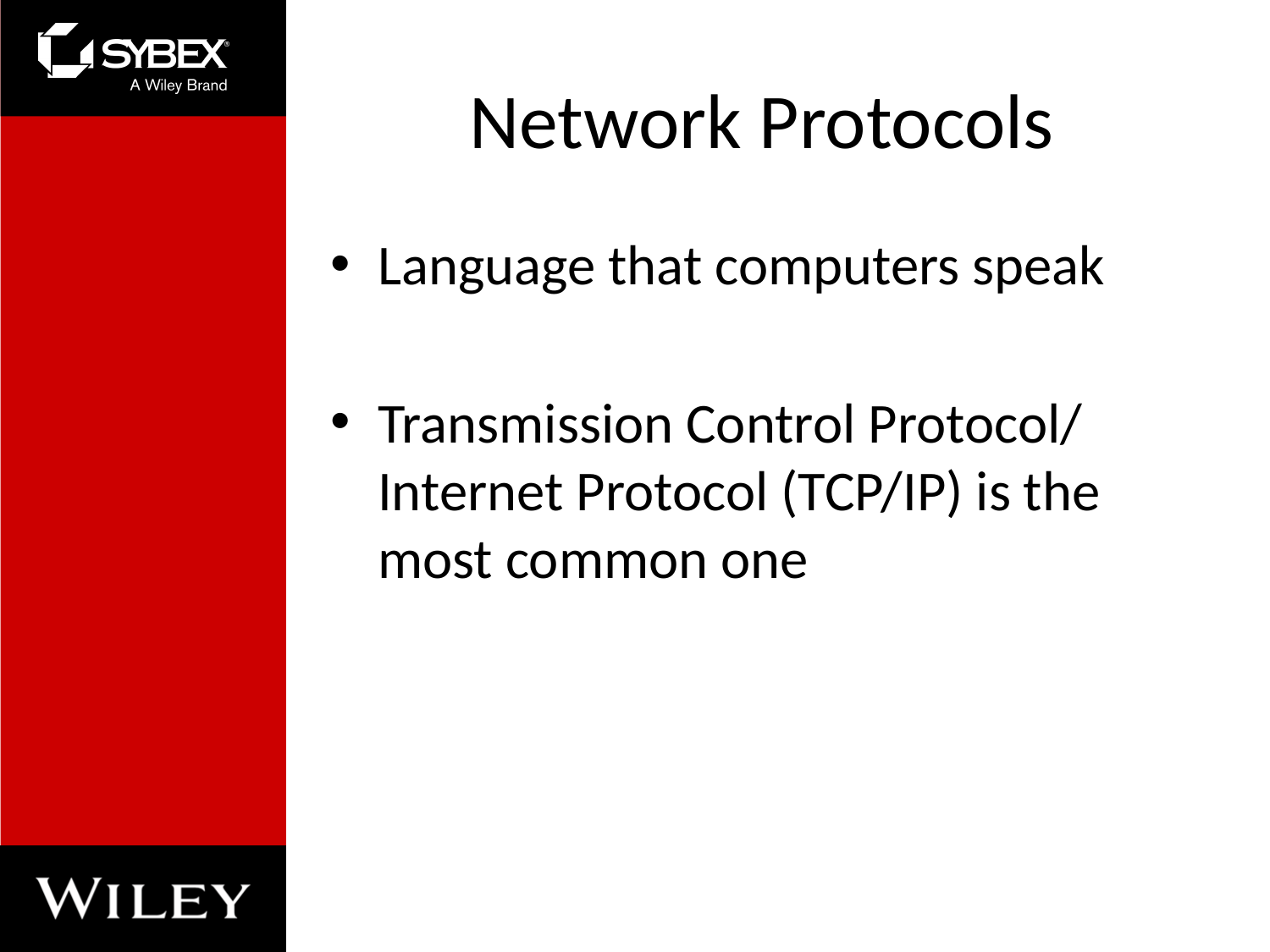

# Network Protocols
Language that computers speak

Transmission Control Protocol/ Internet Protocol (TCP/IP) is the most common one